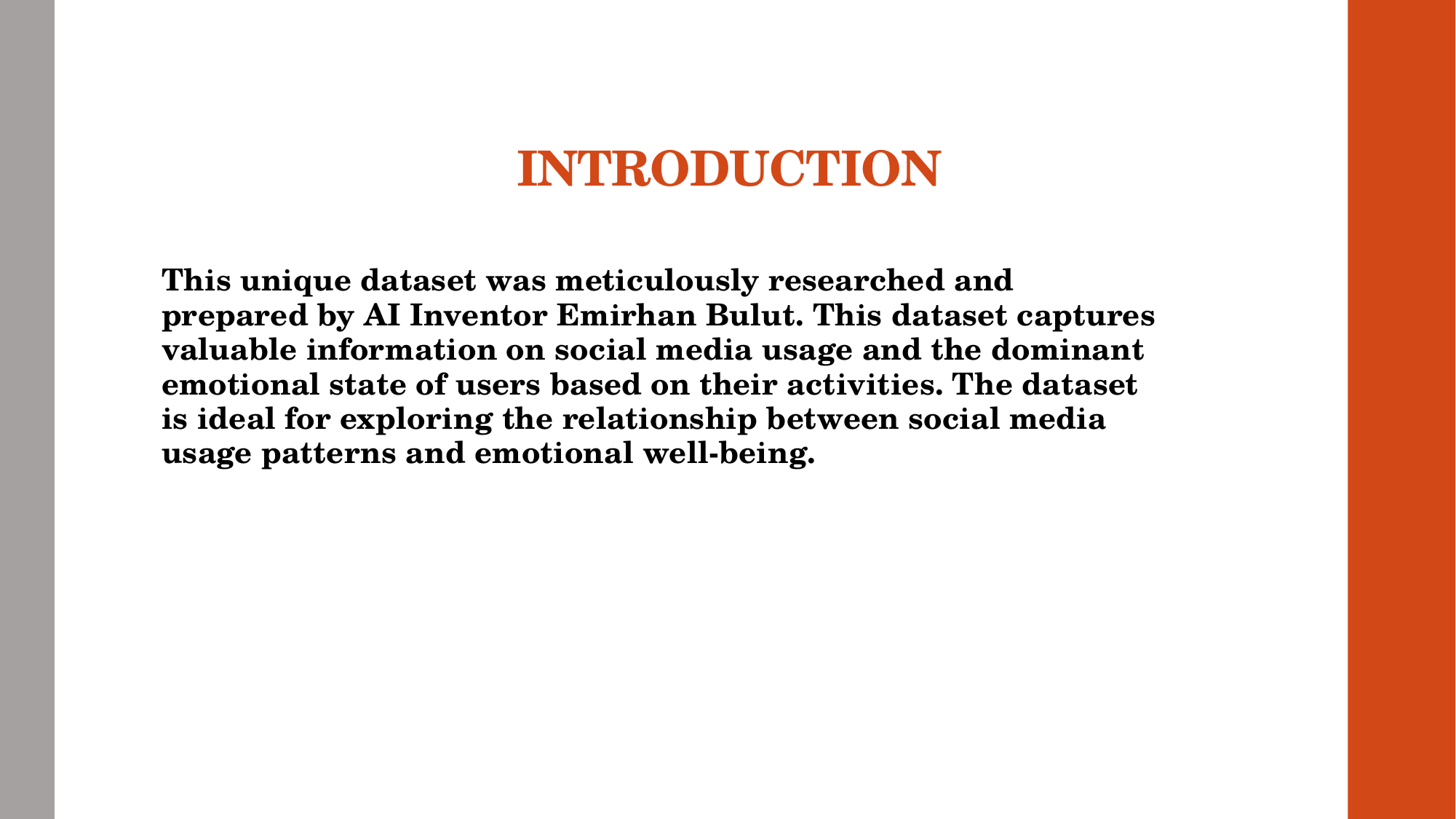

# INTRODUCTION
This unique dataset was meticulously researched and prepared by AI Inventor Emirhan Bulut. This dataset captures valuable information on social media usage and the dominant emotional state of users based on their activities. The dataset is ideal for exploring the relationship between social media usage patterns and emotional well-being.